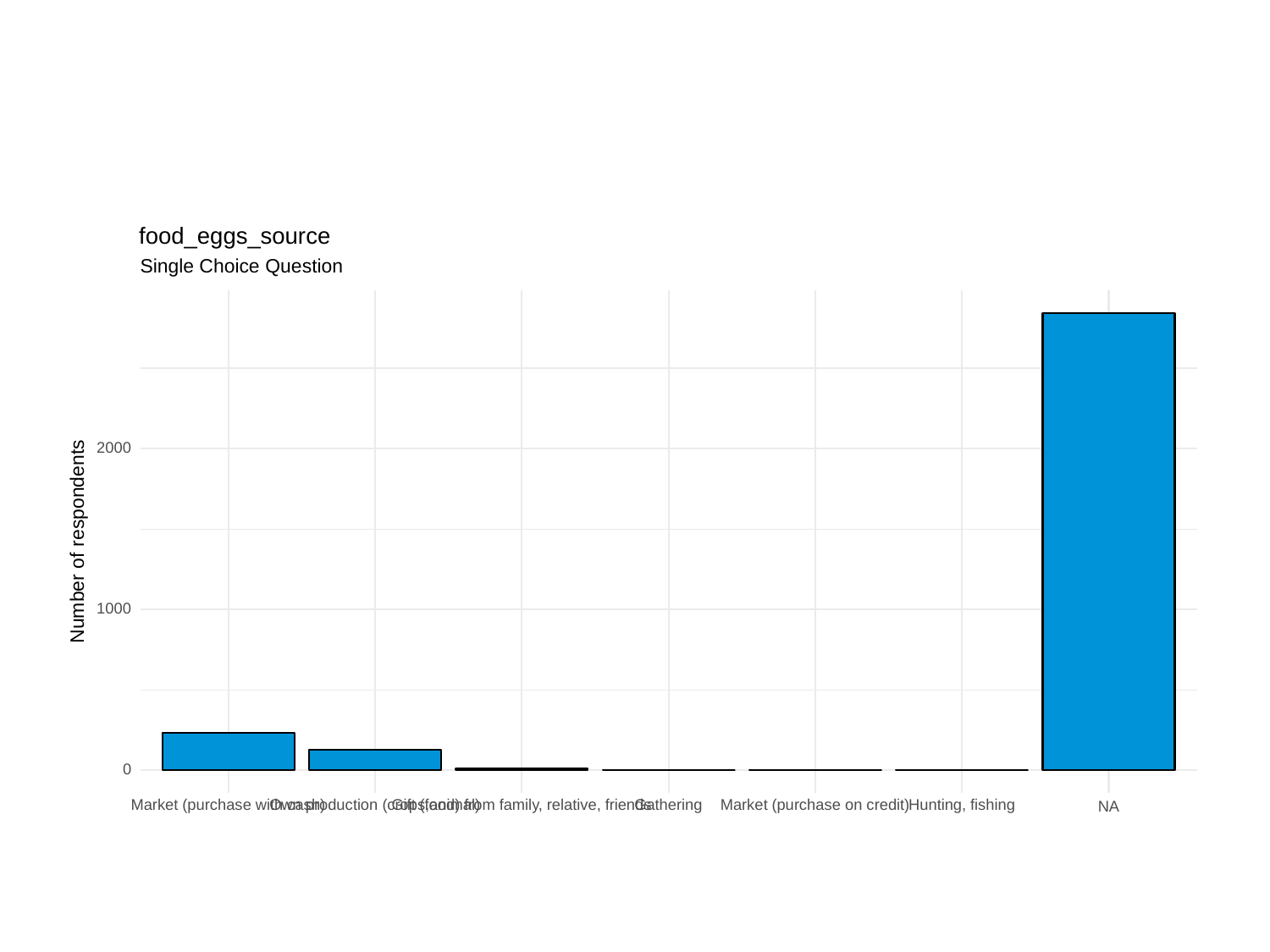

food_eggs_source
Single Choice Question

2000

Number of respondents
1000

0

Own production (crops,animal)
Market (purchase with cash)
Gift (food) from family, relative, friends
Gathering
Market (purchase on credit)
Hunting, fishing
NA